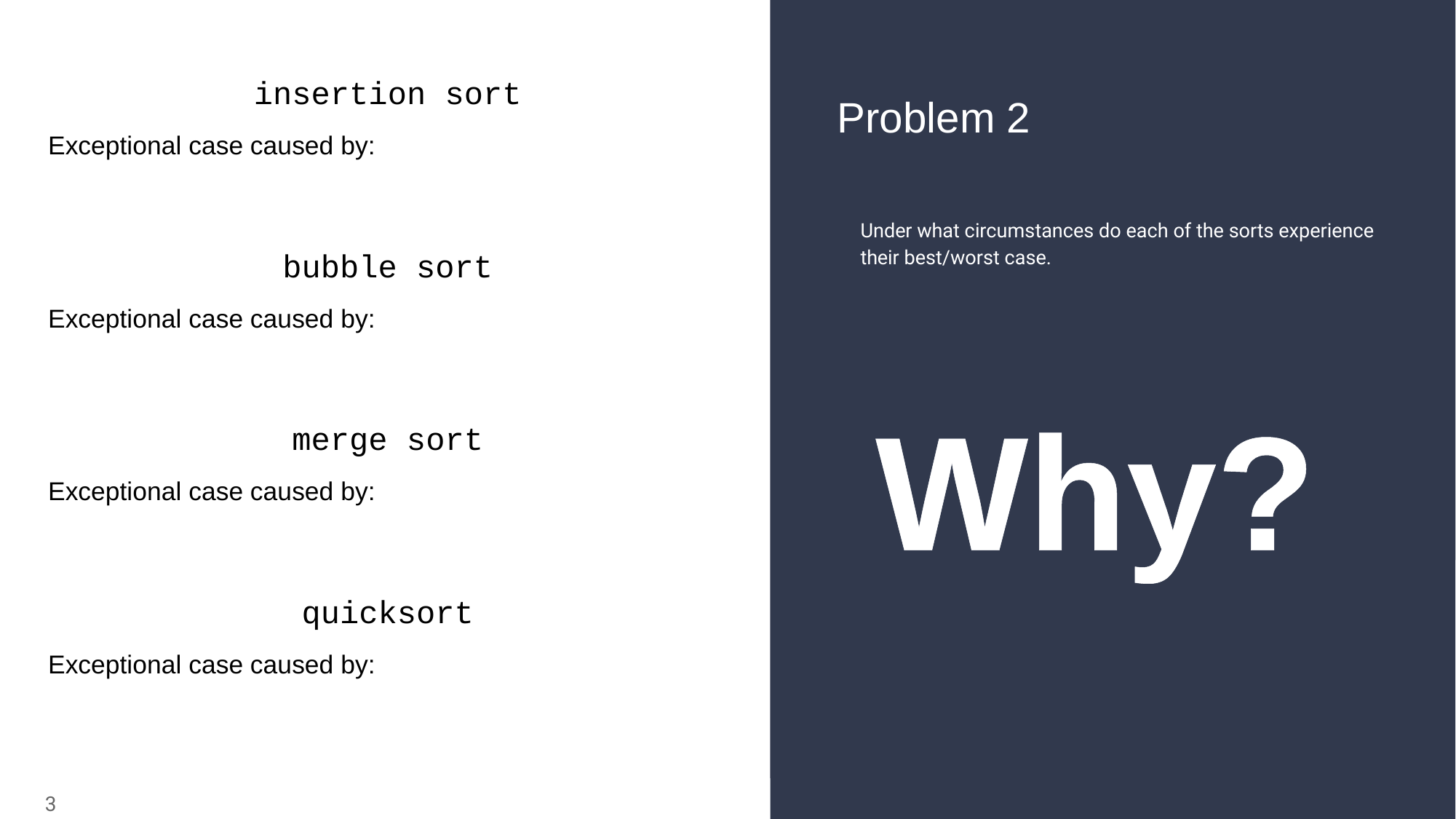

| insertion sort |
| --- |
| Exceptional case caused by: |
| bubble sort |
| Exceptional case caused by: |
| merge sort |
| Exceptional case caused by: |
| quicksort |
| Exceptional case caused by: |
# Problem 2
Under what circumstances do each of the sorts experience their best/worst case.
Why?
3